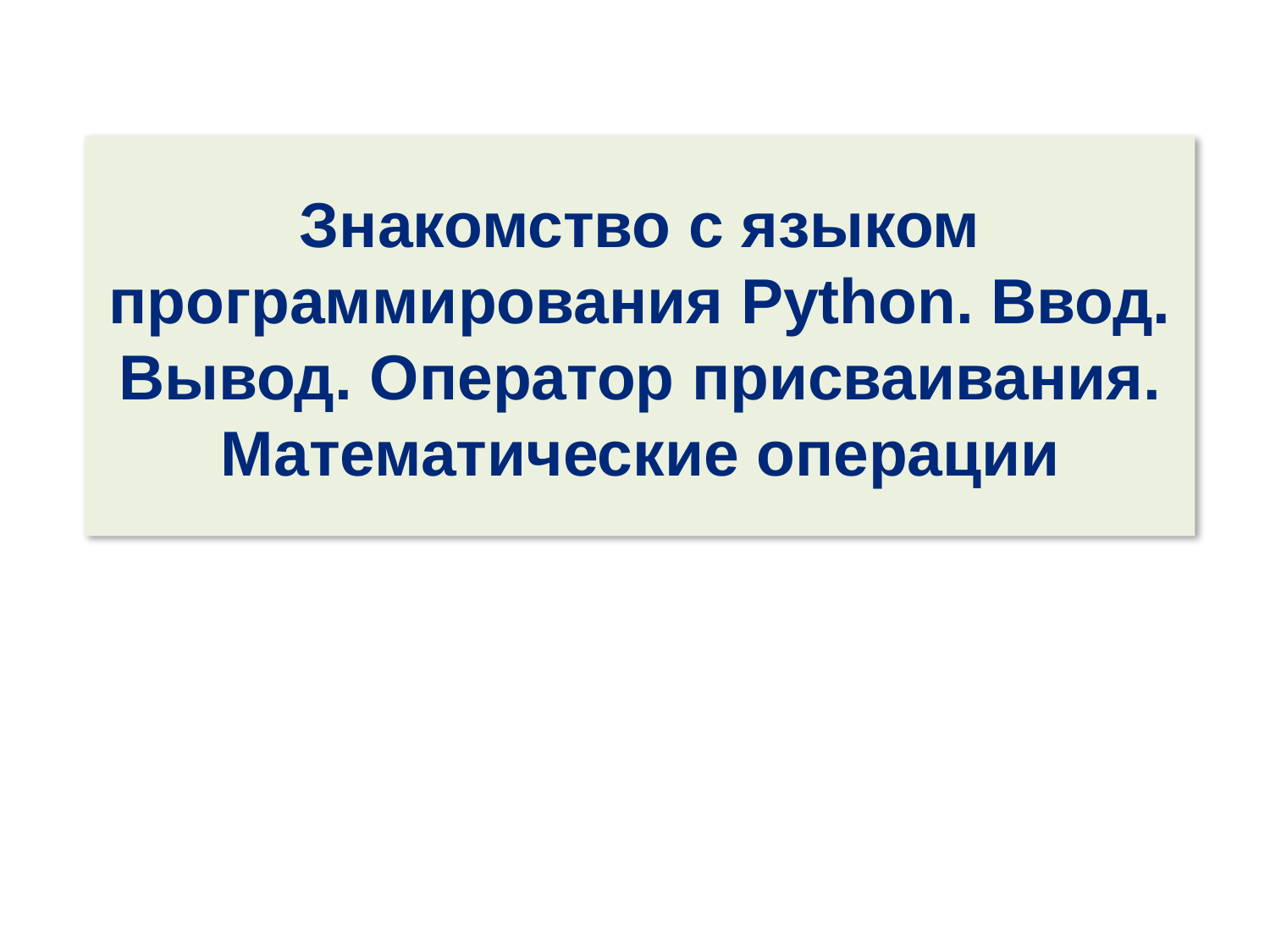

# Знакомство с языком программирования Python. Ввод. Вывод. Оператор присваивания. Математические операции